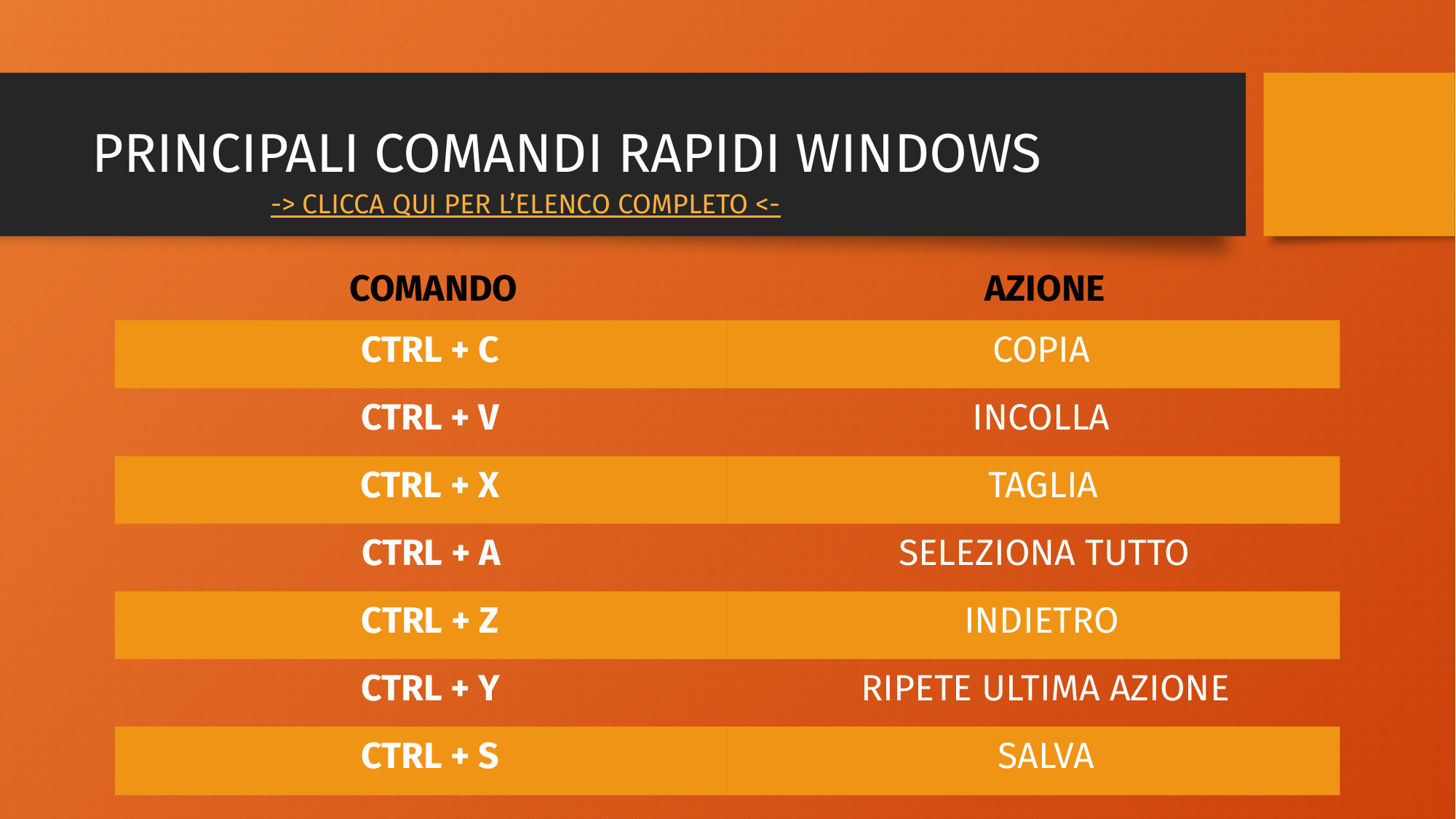

# PRINCIPALI COMANDI RAPIDI WINDOWS
-> CLICCA QUI PER L’ELENCO COMPLETO <-
COMANDO
AZIONE

CTRL + C
COPIA
CTRL + V
INCOLLA

CTRL + X
TAGLIA
CTRL + A
SELEZIONA TUTTO

CTRL + Z
INDIETRO
CTRL + Y
RIPETE ULTIMA AZIONE

CTRL + S
SALVA